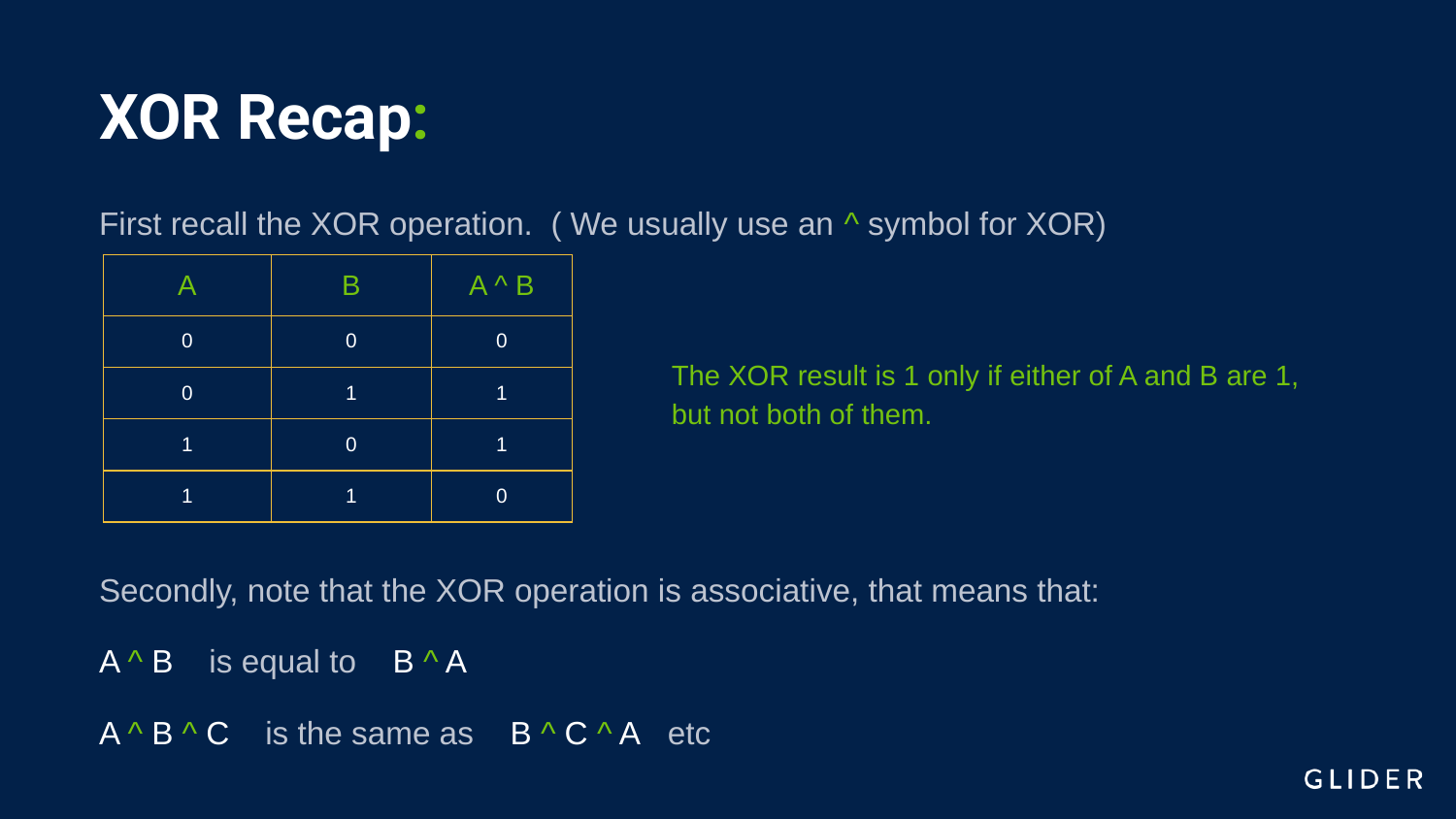

# XOR Recap:

First recall the XOR operation.  ( We usually use an ^ symbol for XOR)
| A | B | A ^ B |
| --- | --- | --- |
| 0 | 0 | 0 |
| 0 | 1 | 1 |
| 1 | 0 | 1 |
| 1 | 1 | 0 |
The XOR result is 1 only if either of A and B are 1, but not both of them.
Secondly, note that the XOR operation is associative, that means that:
A ^ B    is equal to    B ^ A
A ^ B ^ C    is the same as    B ^ C ^ A   etc